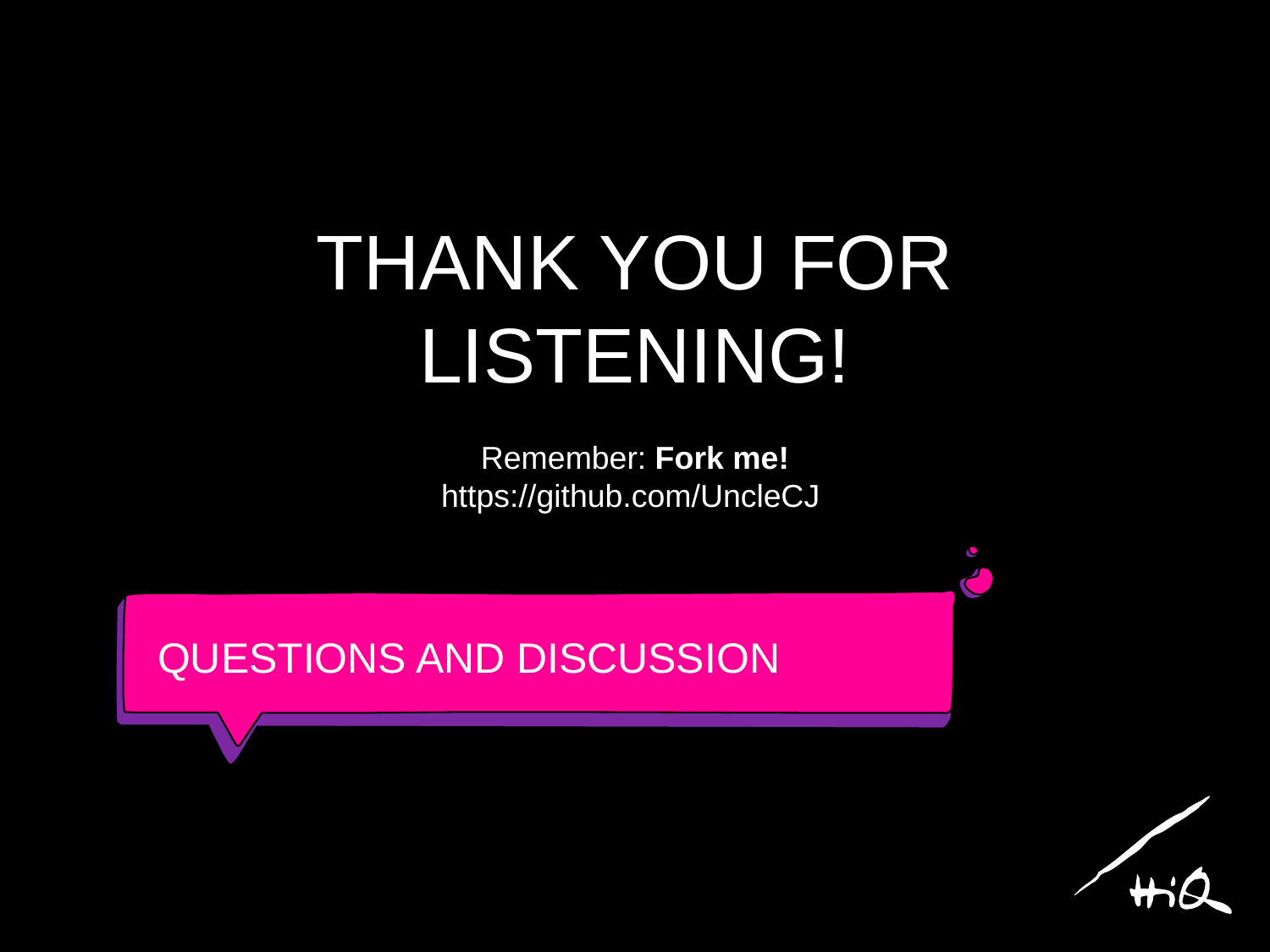

THANK YOU FOR LISTENING!
Remember: Fork me! https://github.com/UncleCJ
# Questions and discussion